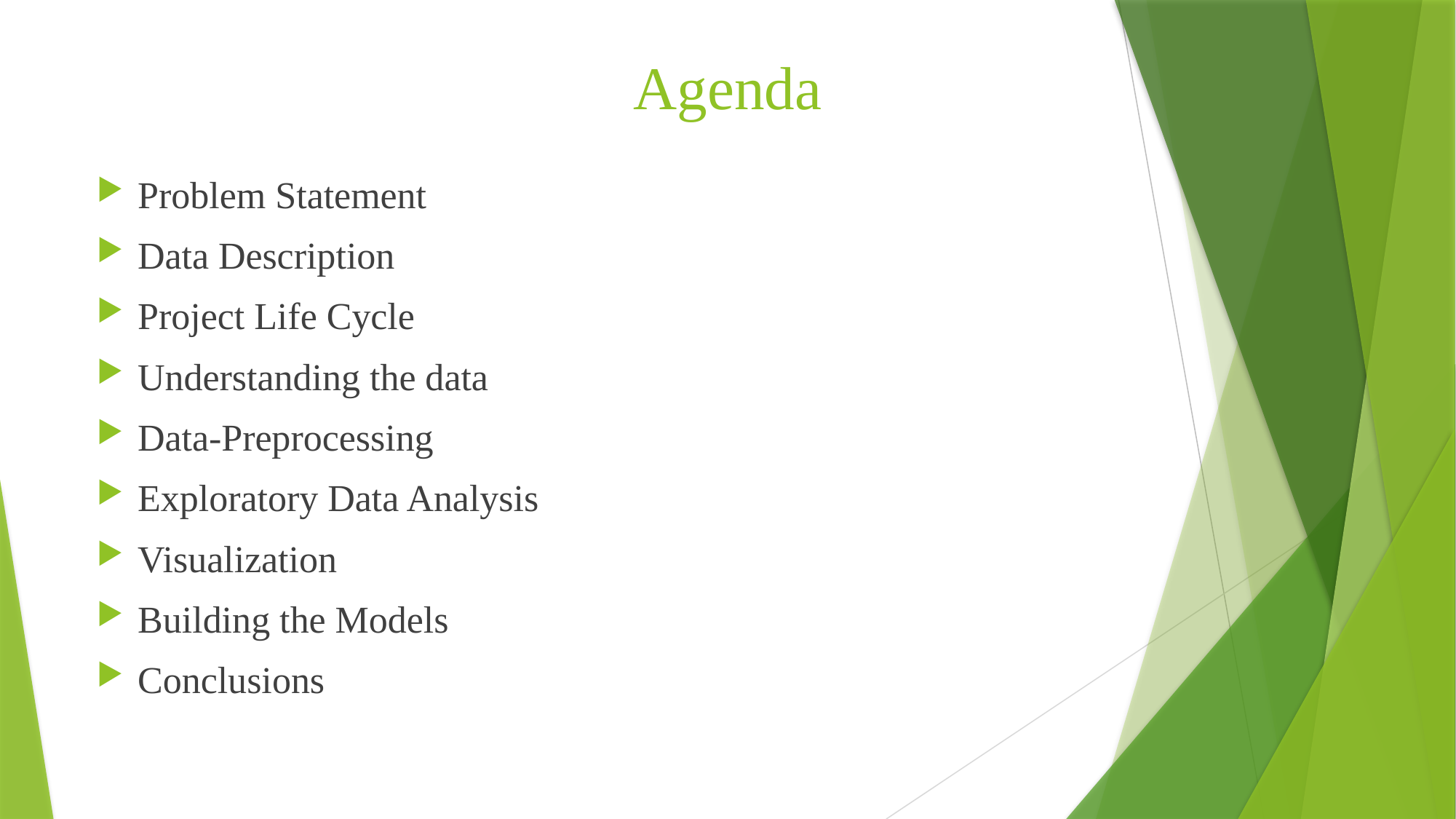

Problem Statement
Data Description
Project Life Cycle
Understanding the data
Data-Preprocessing
Exploratory Data Analysis
Visualization
Building the Models
Conclusions

# Agenda